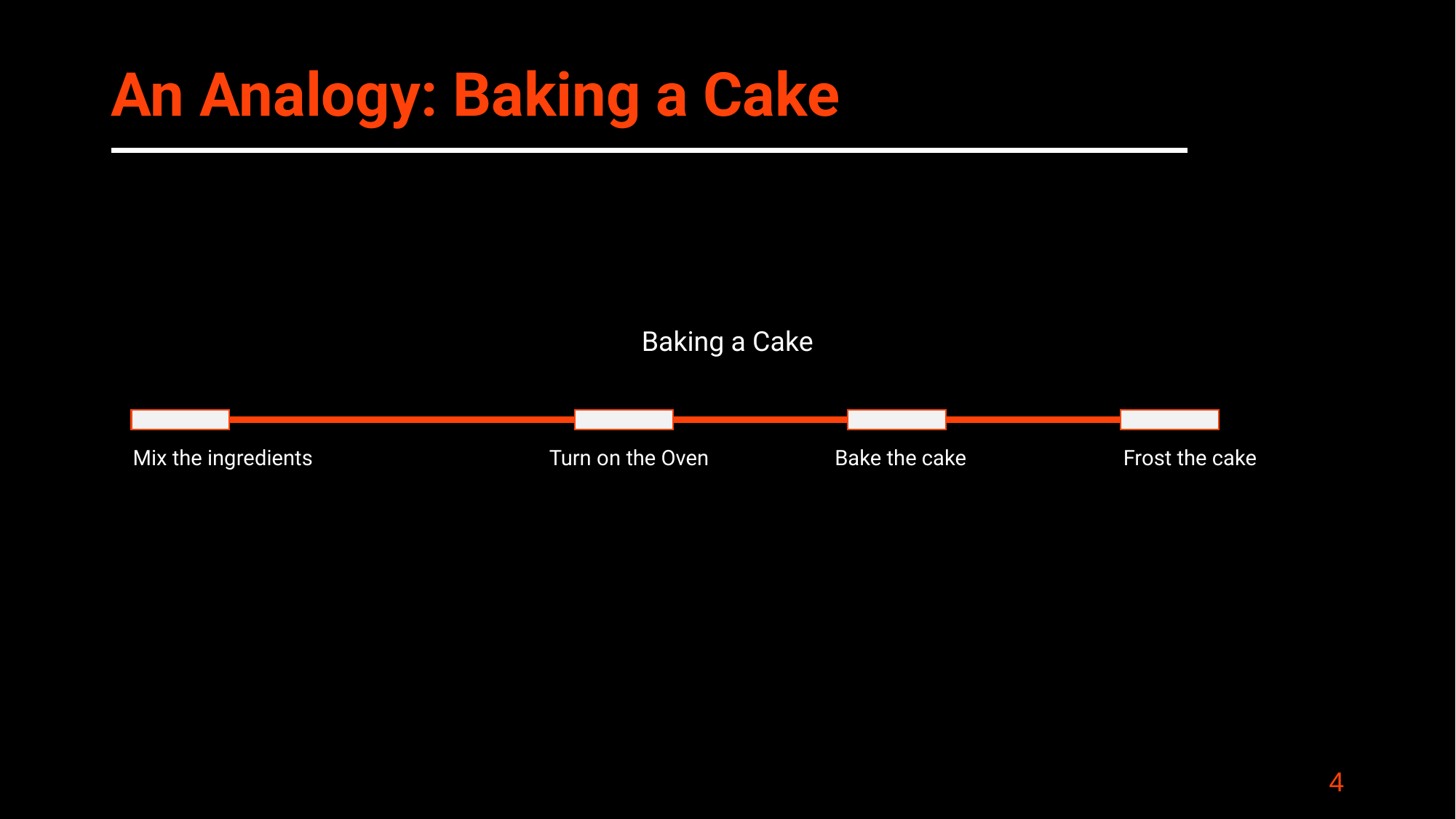

# An Analogy: Baking a Cake
Baking a Cake

Mix the ingredients
Turn on the Oven
Bake the cake
Frost the cake
4